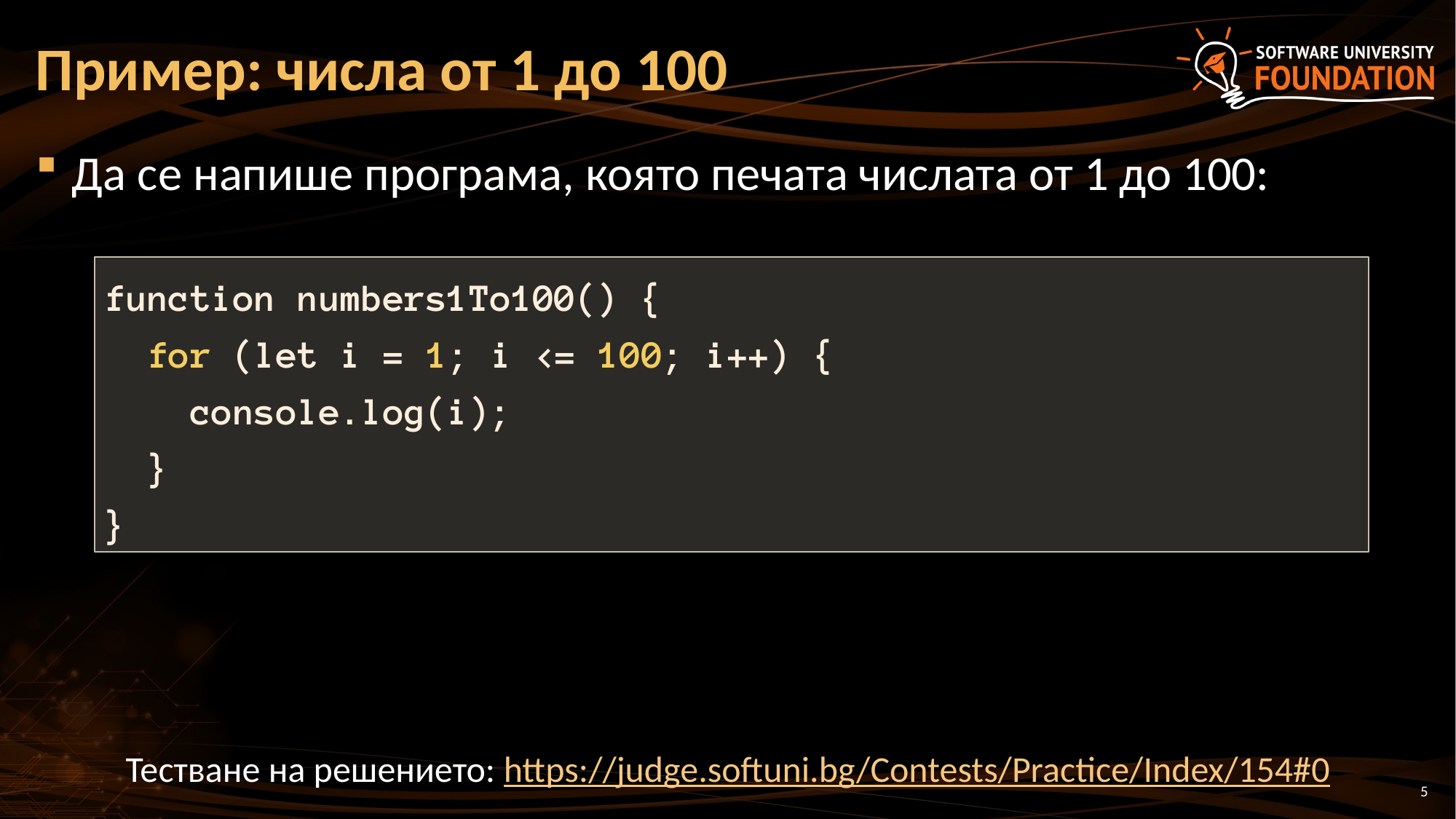

# Пример: числа от 1 до 100
Да се напише програма, която печата числата от 1 до 100:

function numbers1To100() {
  for (let i = 1; i <= 100; i++) {
    console.log(i);
  }
}
Тестване на решението: https://judge.softuni.bg/Contests/Practice/Index/154#0
5